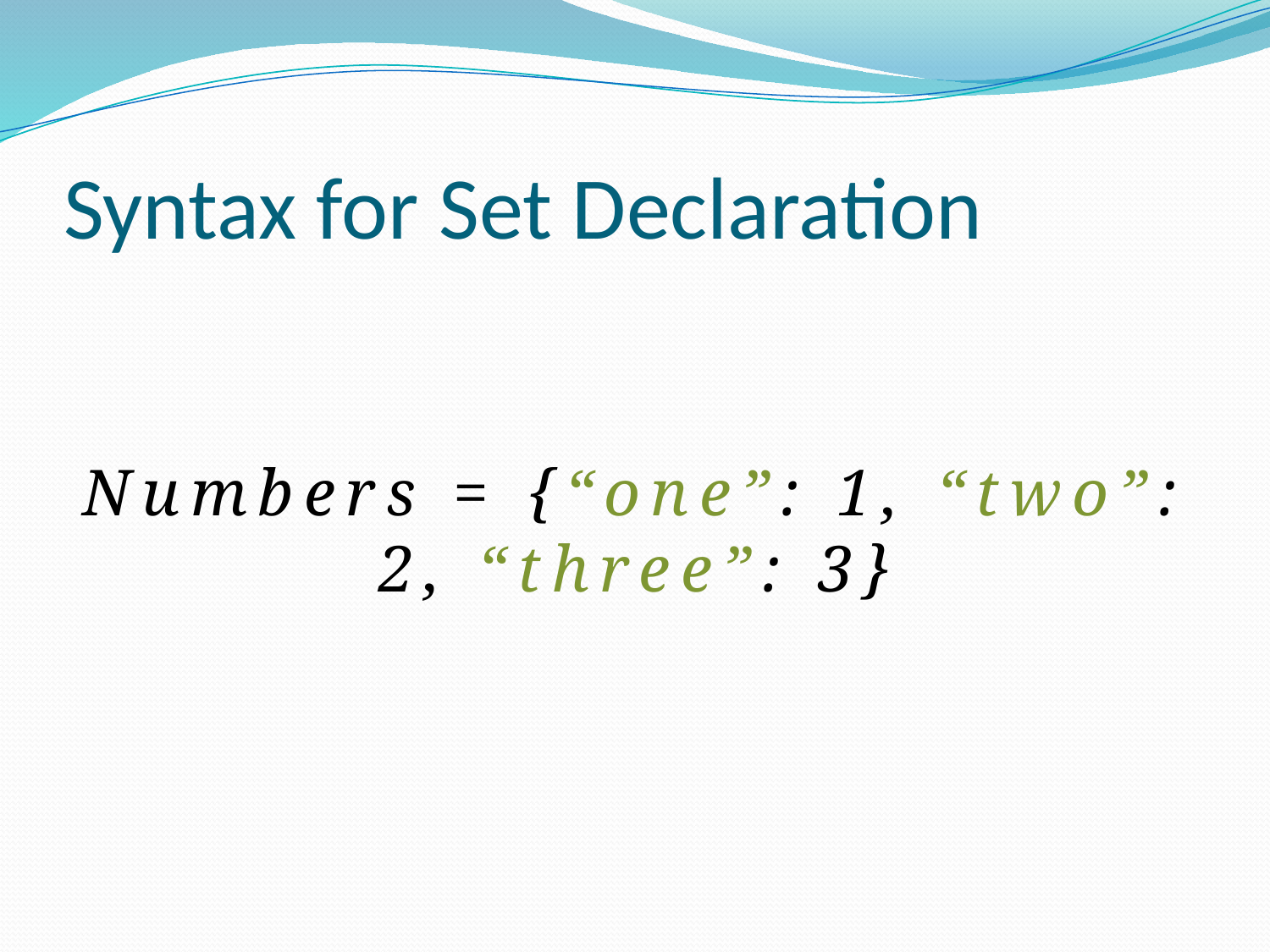

# Syntax for Set Declaration

Numbers = {“one”: 1, “two”: 2, “three”: 3}